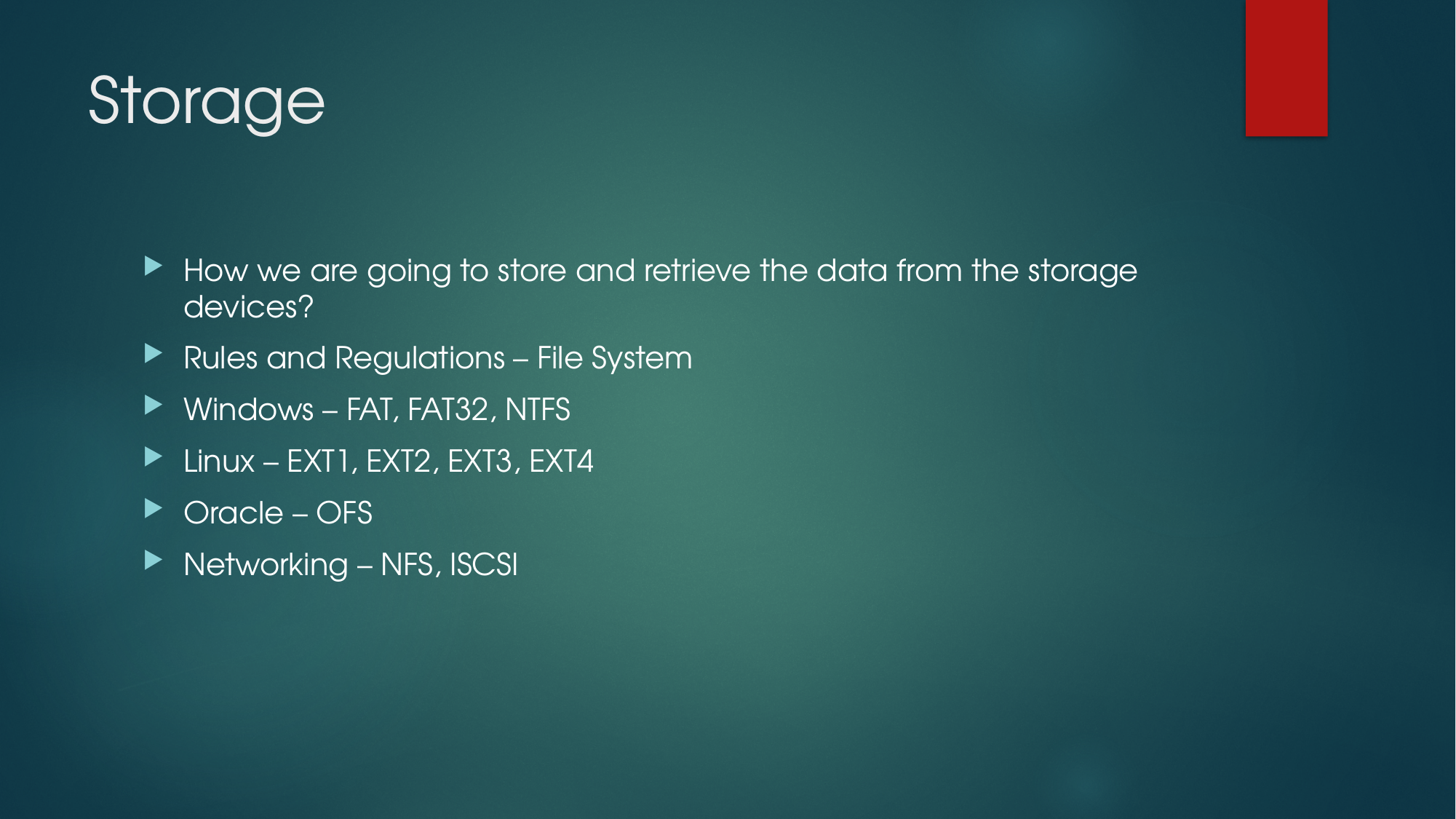

# Storage
How we are going to store and retrieve the data from the storage devices?
Rules and Regulations – File System
Windows – FAT, FAT32, NTFS
Linux – EXT1, EXT2, EXT3, EXT4
Oracle – OFS
Networking – NFS, ISCSI